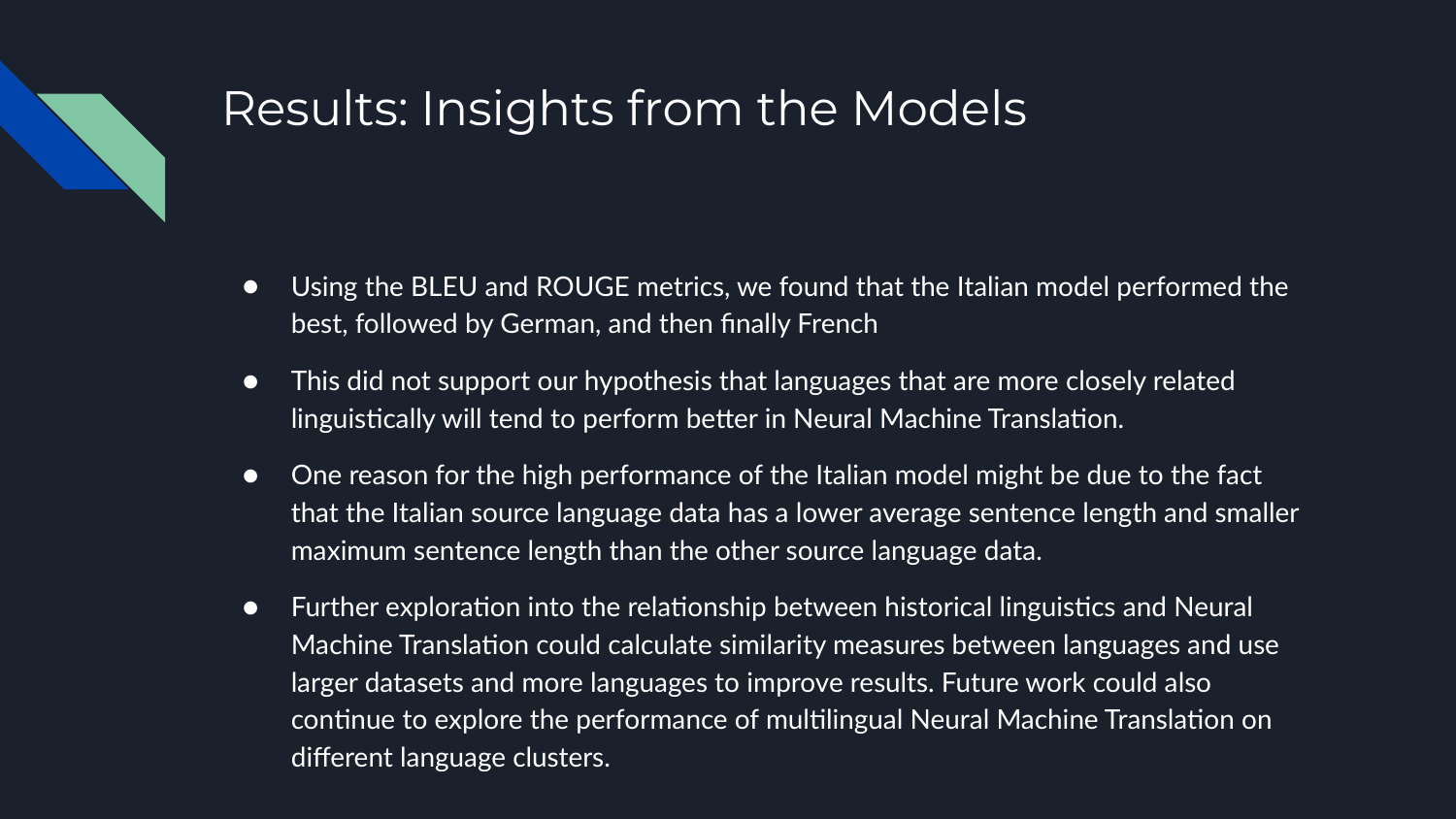

# Results: Insights from the Models
Using the BLEU and ROUGE metrics, we found that the Italian model performed the best, followed by German, and then finally French
This did not support our hypothesis that languages that are more closely related linguistically will tend to perform better in Neural Machine Translation.
One reason for the high performance of the Italian model might be due to the fact that the Italian source language data has a lower average sentence length and smaller maximum sentence length than the other source language data.
Further exploration into the relationship between historical linguistics and Neural Machine Translation could calculate similarity measures between languages and use larger datasets and more languages to improve results. Future work could also continue to explore the performance of multilingual Neural Machine Translation on different language clusters.